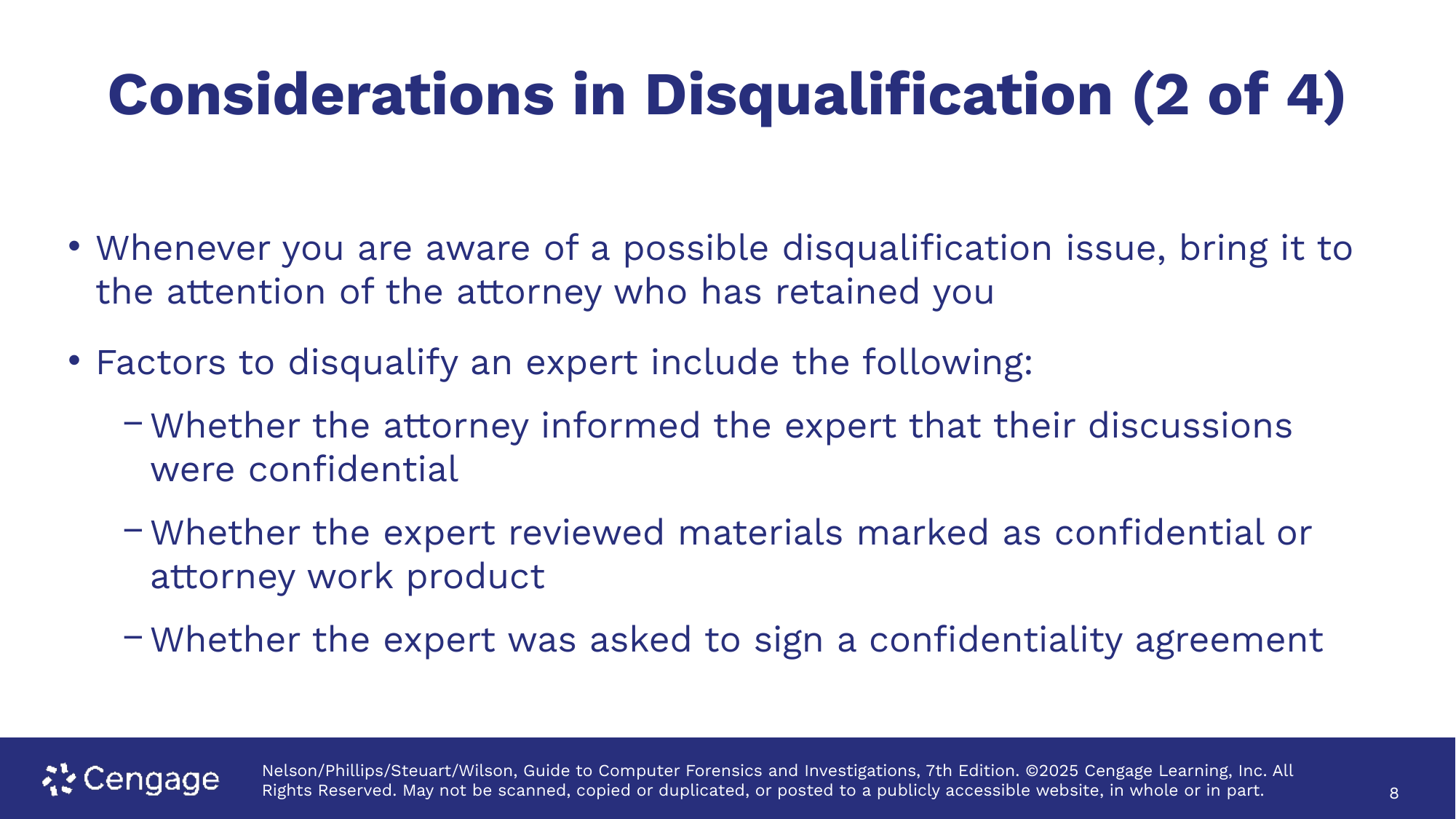

# Considerations in Disqualification (2 of 4)
Whenever you are aware of a possible disqualification issue, bring it to the attention of the attorney who has retained you
Factors to disqualify an expert include the following:
Whether the attorney informed the expert that their discussions were confidential
Whether the expert reviewed materials marked as confidential or attorney work product
Whether the expert was asked to sign a confidentiality agreement